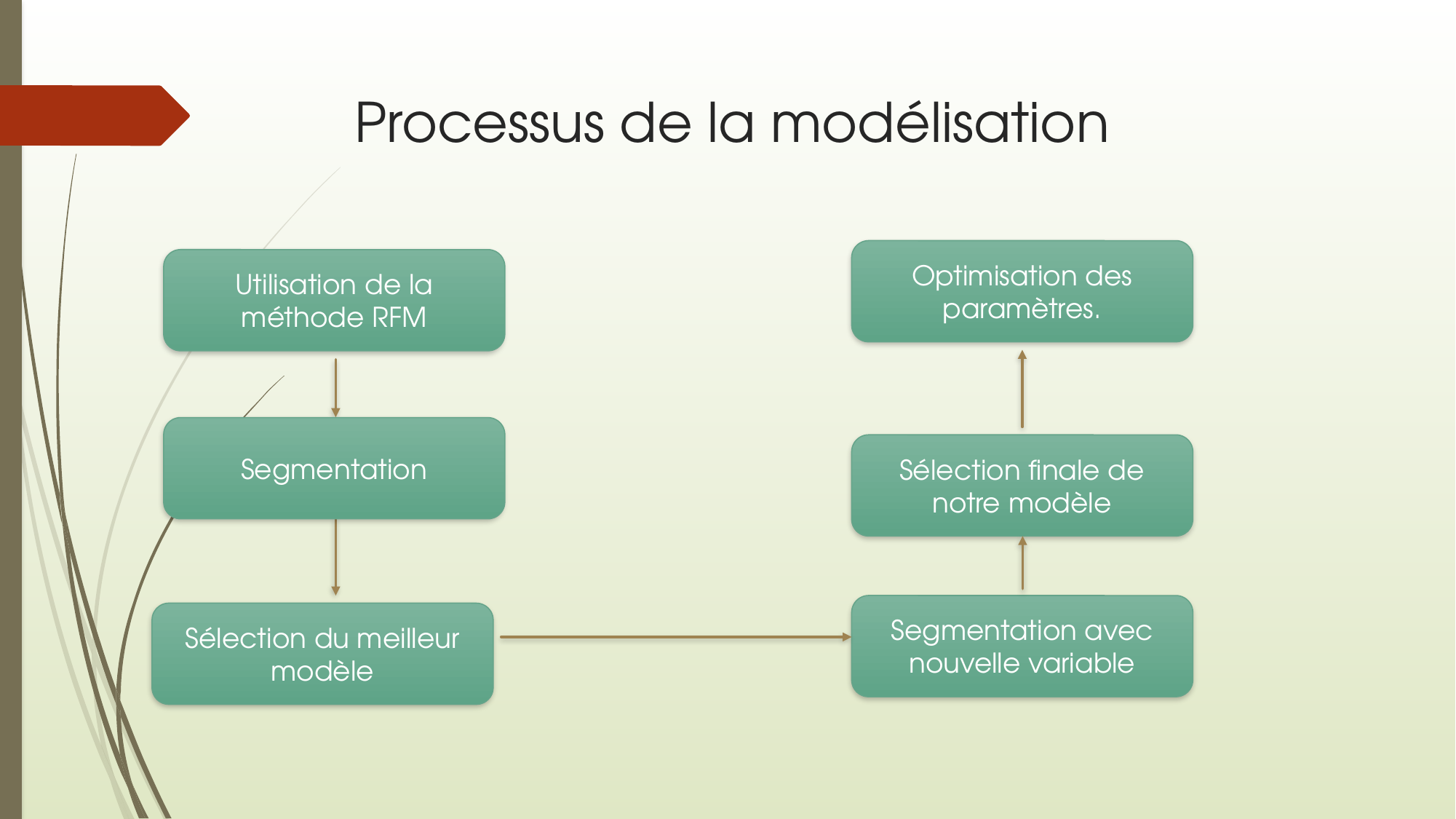

# Processus de la modélisation
Optimisation des paramètres.
Utilisation de la méthode RFM
Segmentation
Sélection finale de notre modèle
Segmentation avec nouvelle variable
Sélection du meilleur modèle